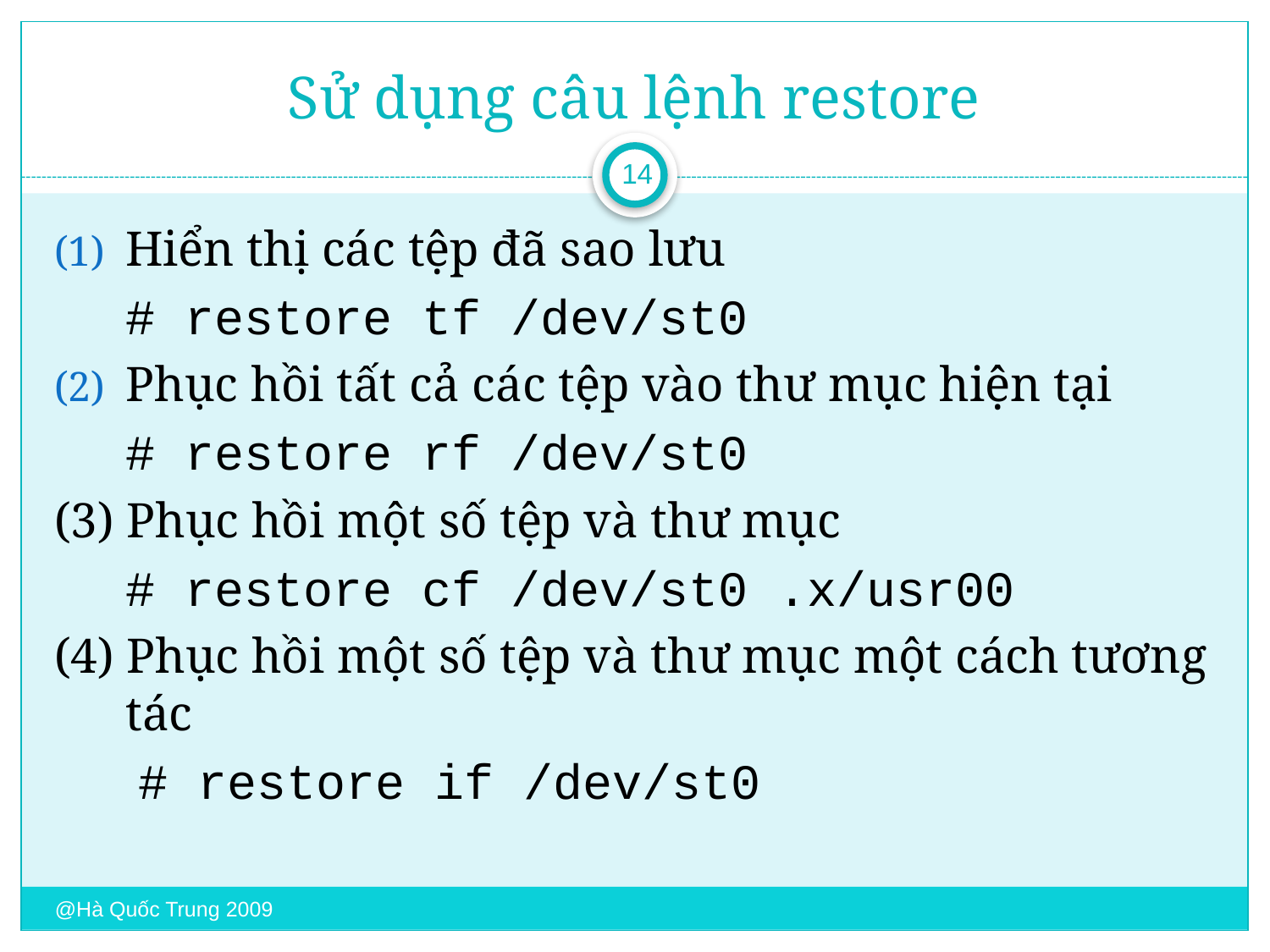

# Sử dụng câu lệnh restore
14
Hiển thị các tệp đã sao lưu
	# restore tf /dev/st0
Phục hồi tất cả các tệp vào thư mục hiện tại
	# restore rf /dev/st0
(3) Phục hồi một số tệp và thư mục
	# restore cf /dev/st0 .x/usr00
(4) Phục hồi một số tệp và thư mục một cách tương tác
	 # restore if /dev/st0

@Hà Quốc Trung 2009